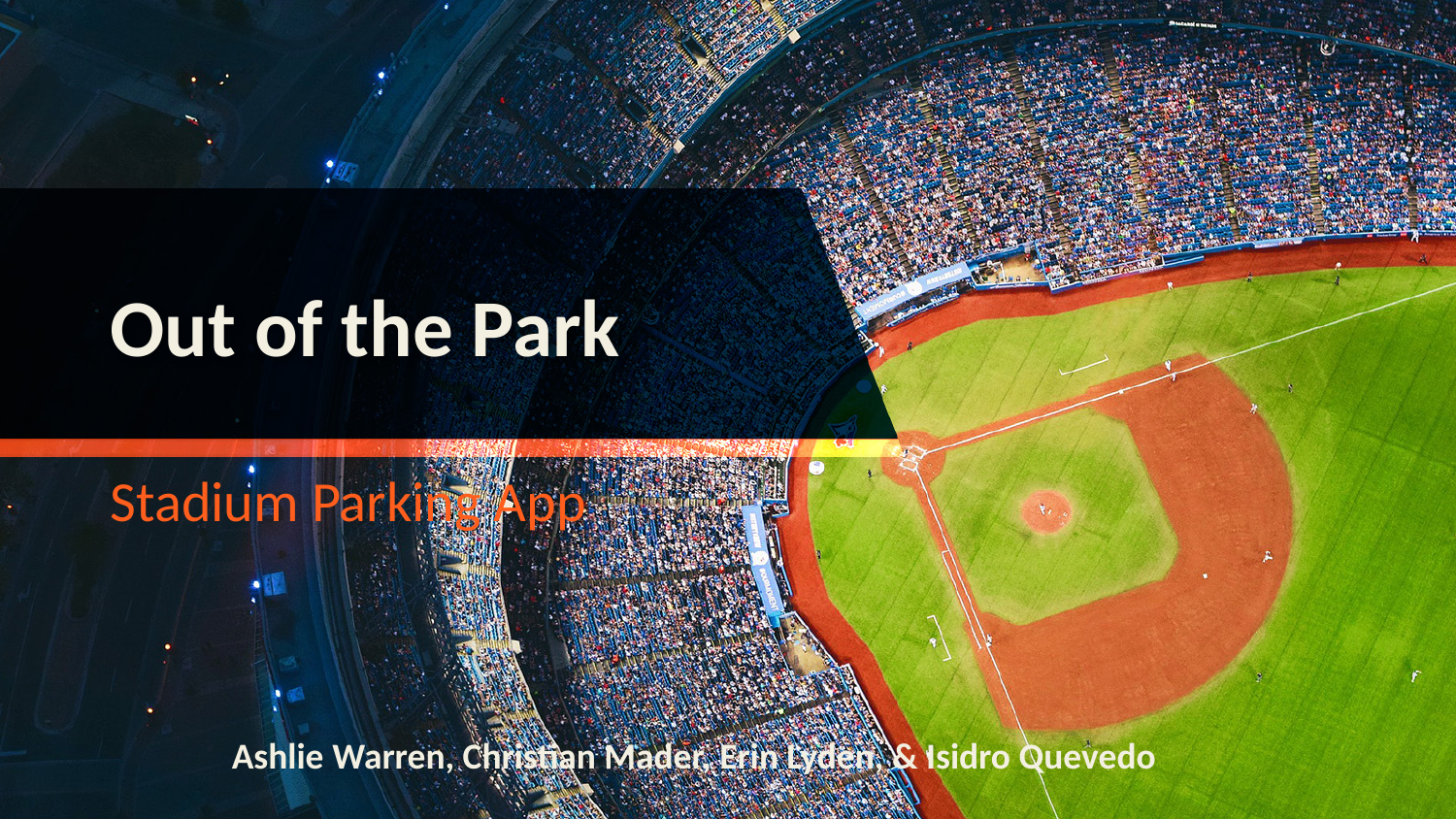

# Out of the Park
Stadium Parking App
Ashlie Warren, Christian Mader, Erin Lyden, & Isidro Quevedo